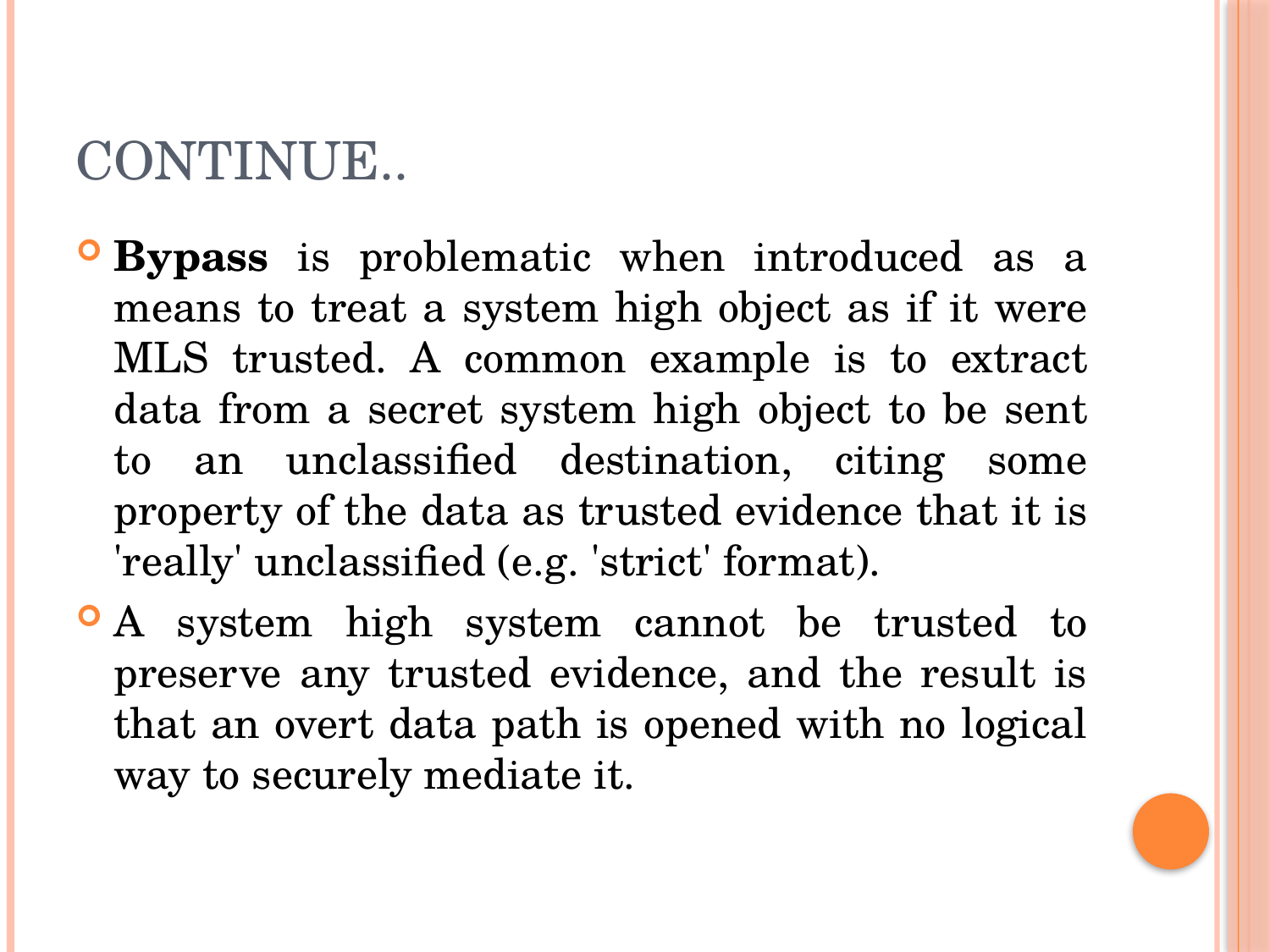

# Continue..
Bypass is problematic when introduced as a means to treat a system high object as if it were MLS trusted. A common example is to extract data from a secret system high object to be sent to an unclassified destination, citing some property of the data as trusted evidence that it is 'really' unclassified (e.g. 'strict' format).
A system high system cannot be trusted to preserve any trusted evidence, and the result is that an overt data path is opened with no logical way to securely mediate it.